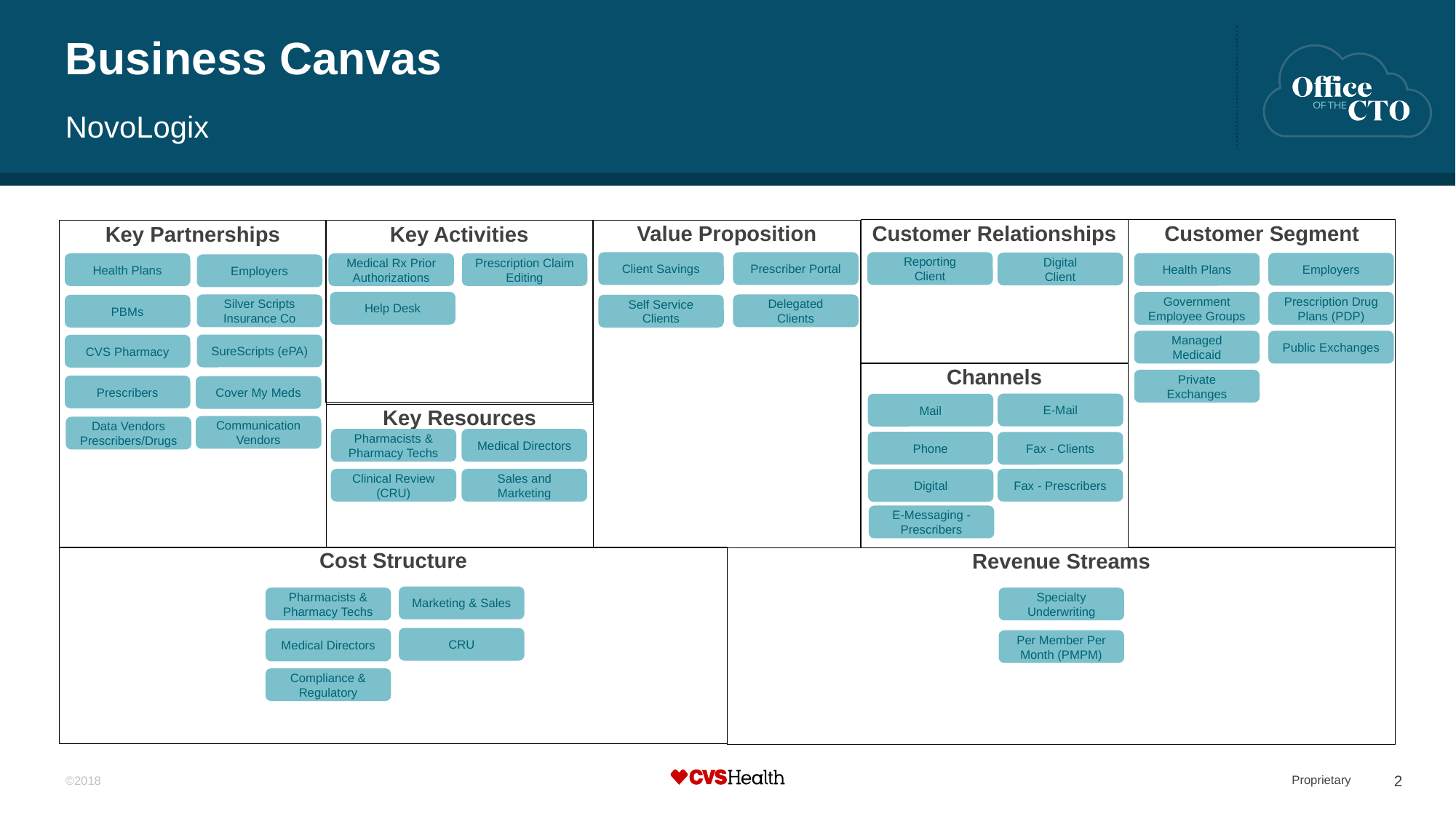

# Business Canvas
NovoLogix
Customer Relationships
Customer Segment
Value Proposition
Key Partnerships
Key Activities
Client Savings
Prescriber Portal
Reporting
Client
Digital
Client
Employers
Health Plans
Prescription Claim Editing
Health Plans
Medical Rx Prior Authorizations
Employers
Help Desk
Prescription Drug Plans (PDP)
Government Employee Groups
Silver Scripts
Insurance Co
Delegated
Clients
Self Service Clients
PBMs
Managed Medicaid
Public Exchanges
SureScripts (ePA)
CVS Pharmacy
Channels
Private Exchanges
Prescribers
Cover My Meds
E-Mail
Mail
Key Resources
Communication Vendors
Data Vendors
Prescribers/Drugs
Pharmacists & Pharmacy Techs
Medical Directors

Phone
Fax - Clients
Clinical Review (CRU)
Sales and Marketing
Fax - Prescribers
Digital
E-Messaging - Prescribers
Cost Structure
Revenue Streams
Marketing & Sales
Pharmacists & Pharmacy Techs
Specialty Underwriting
CRU
Medical Directors
Per Member Per Month (PMPM)
Compliance & Regulatory